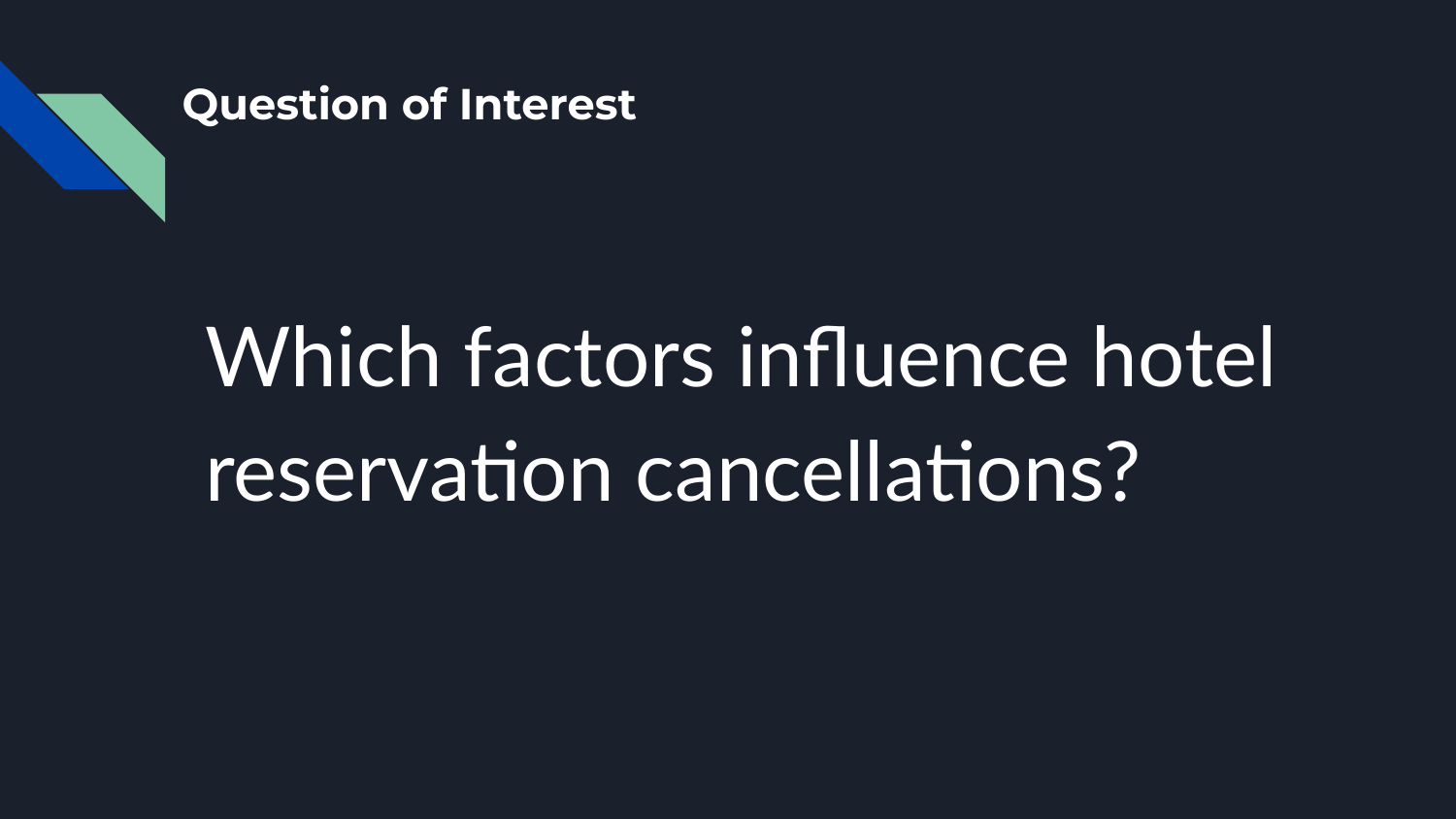

# Question of Interest
Which factors influence hotel reservation cancellations?